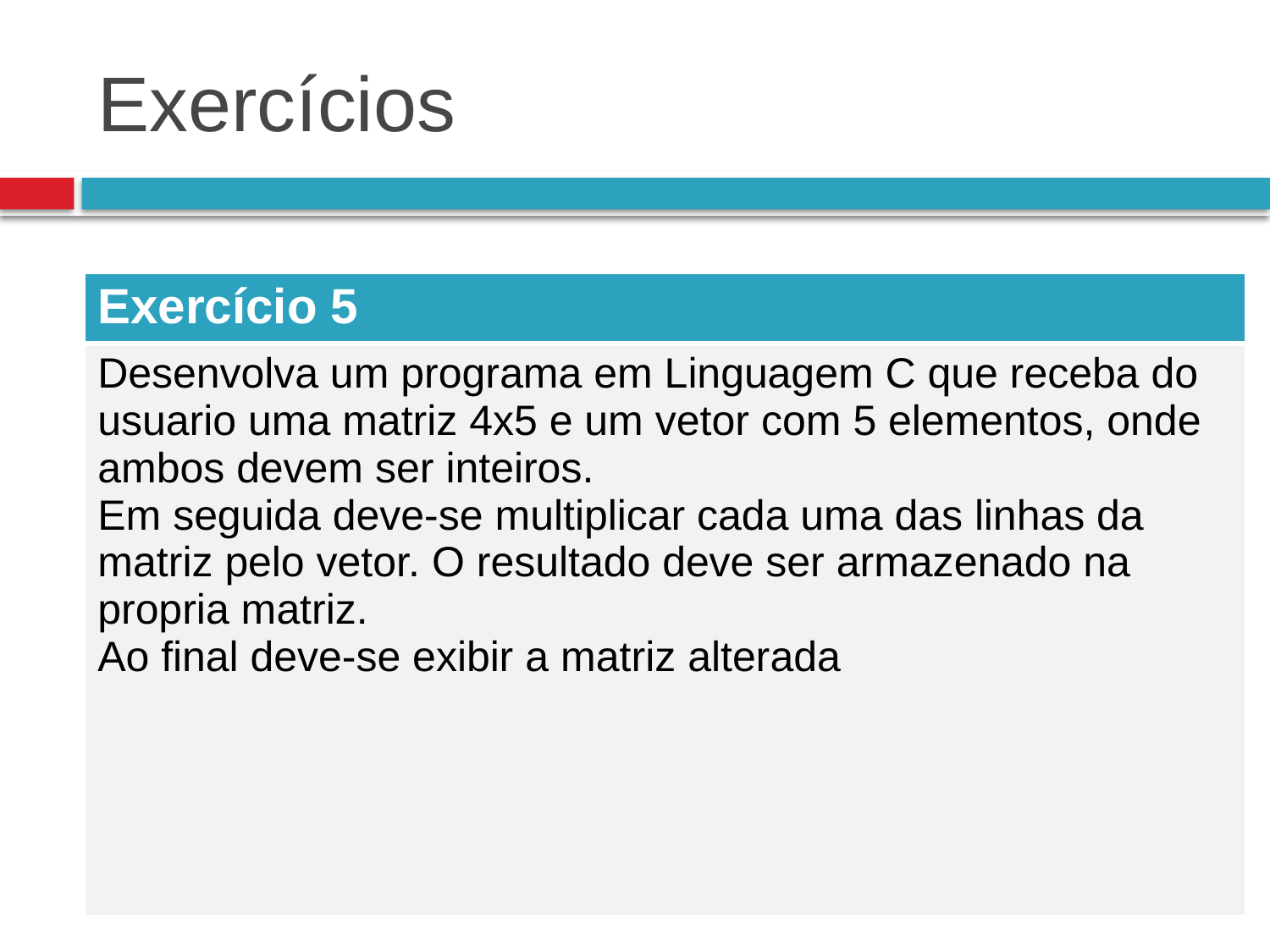

# Exercícios
| Exercício 5 |
| --- |
| Desenvolva um programa em Linguagem C que receba do usuario uma matriz 4x5 e um vetor com 5 elementos, onde ambos devem ser inteiros. Em seguida deve-se multiplicar cada uma das linhas da matriz pelo vetor. O resultado deve ser armazenado na propria matriz. Ao final deve-se exibir a matriz alterada |